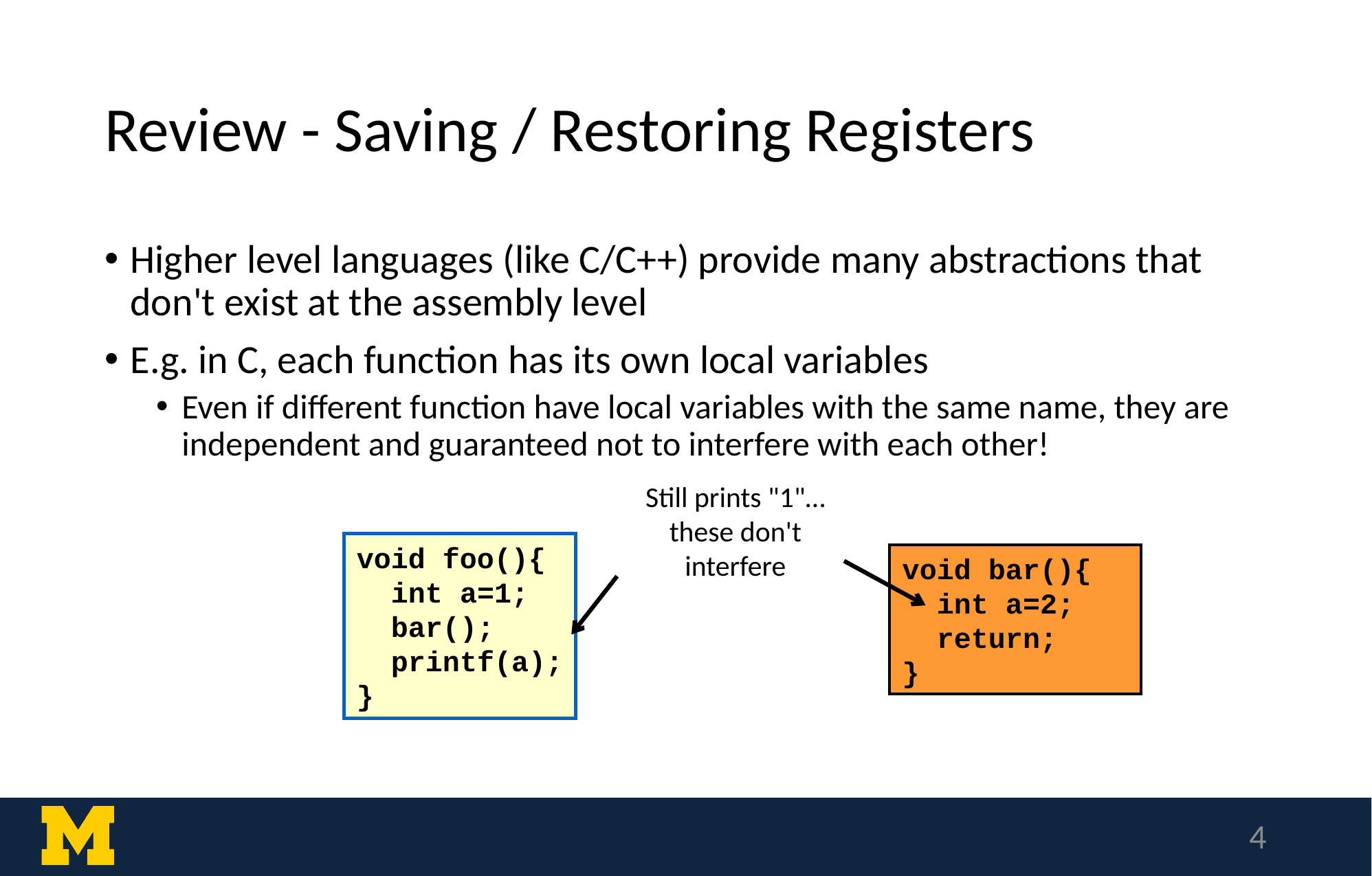

# Review - Saving / Restoring Registers
Higher level languages (like C/C++) provide many abstractions that don't exist at the assembly level
E.g. in C, each function has its own local variables
Even if different function have local variables with the same name, they are independent and guaranteed not to interfere with each other!

Still prints "1"… these don't interfere
void foo(){
  int a=1;
  bar();
  printf(a);
}
void bar(){
  int a=2;
  return;
}
4